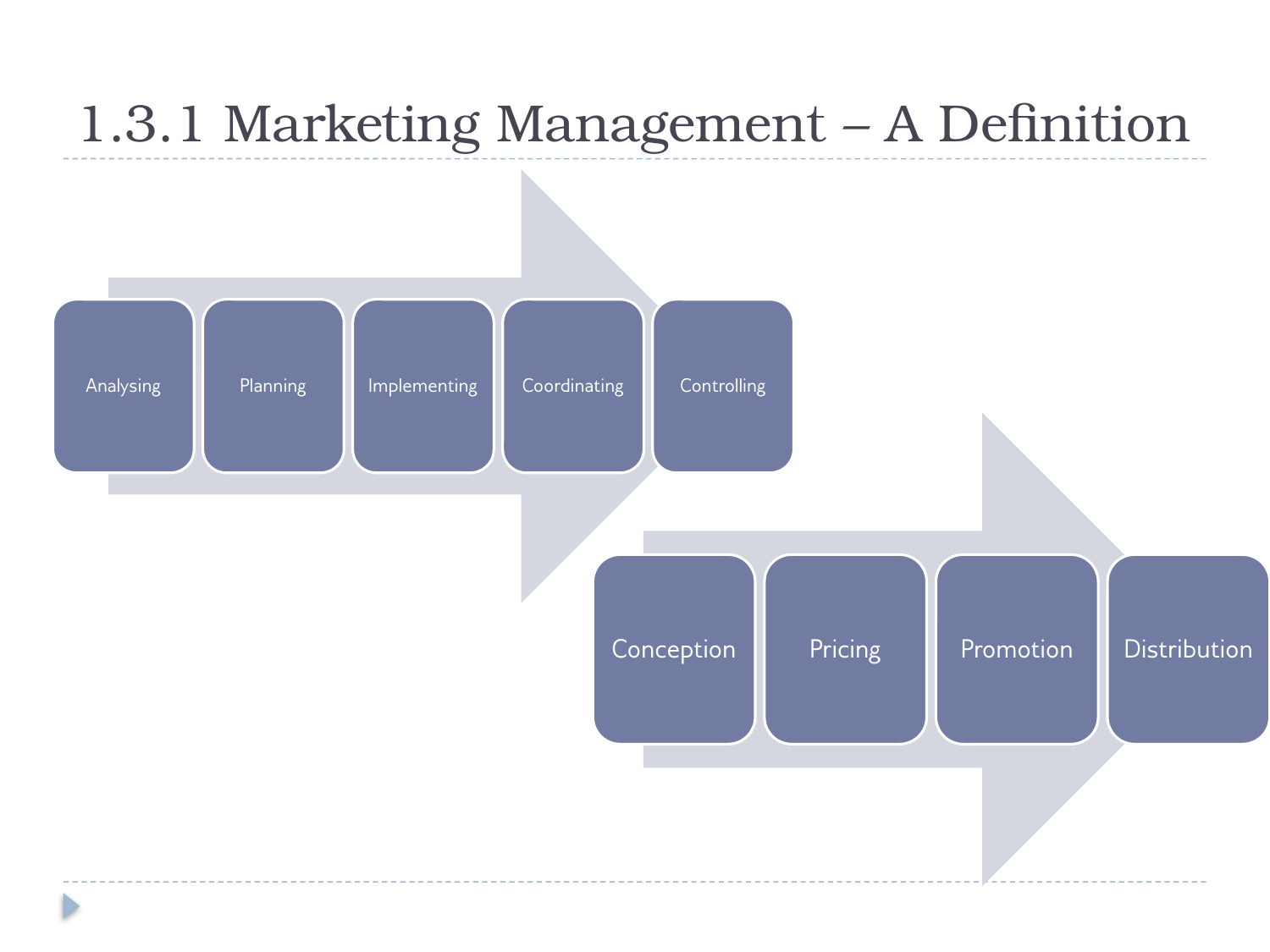

# 1.3.1 Marketing Management – A Definition
Analysing
Planning
Implementing
Coordinating
Controlling
Conception
Pricing
Promotion
Distribution